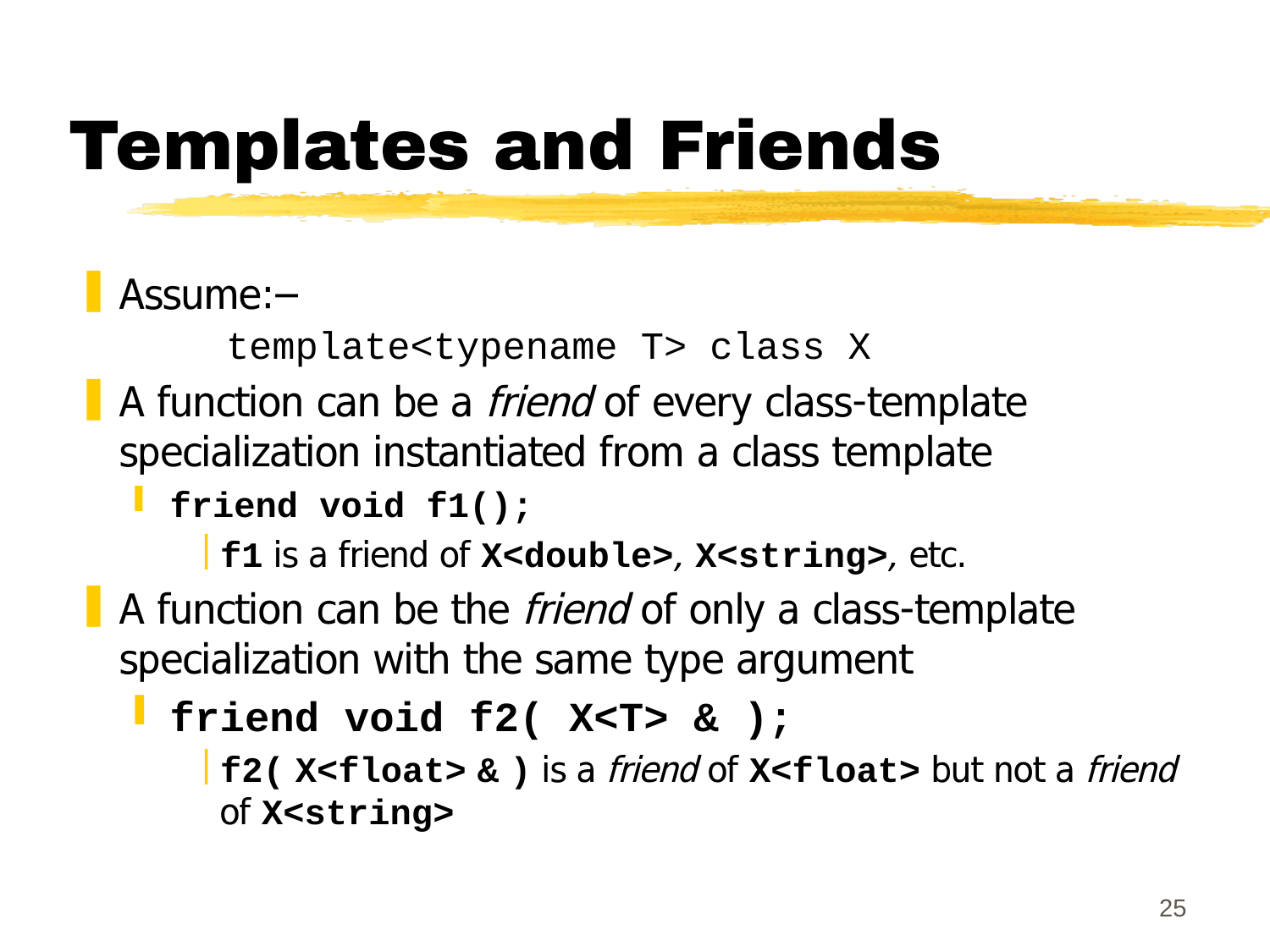

25
# Templates and Friends
Assume:–
	template<typename T> class X
A function can be a friend of every class-template specialization instantiated from a class template
friend void f1();
f1 is a friend of X<double>, X<string>, etc.
A function can be the friend of only a class-template specialization with the same type argument
friend void f2( X<T> & );
f2( X<float> & ) is a friend of X<float> but not a friend of X<string>